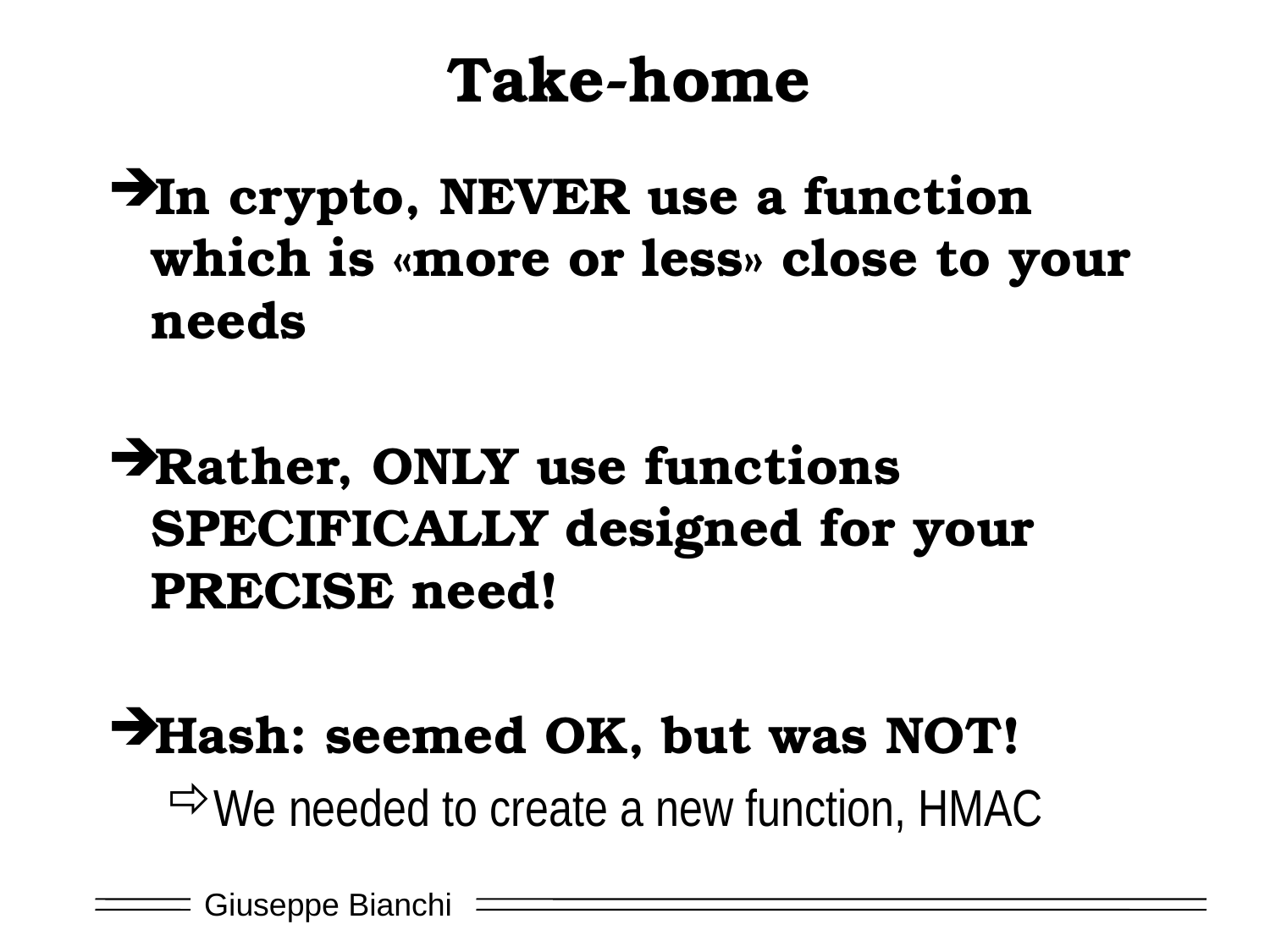

# Take-home
In crypto, NEVER use a function which is «more or less» close to your needs

Rather, ONLY use functions SPECIFICALLY designed for your PRECISE need!

Hash: seemed OK, but was NOT!
We needed to create a new function, HMAC